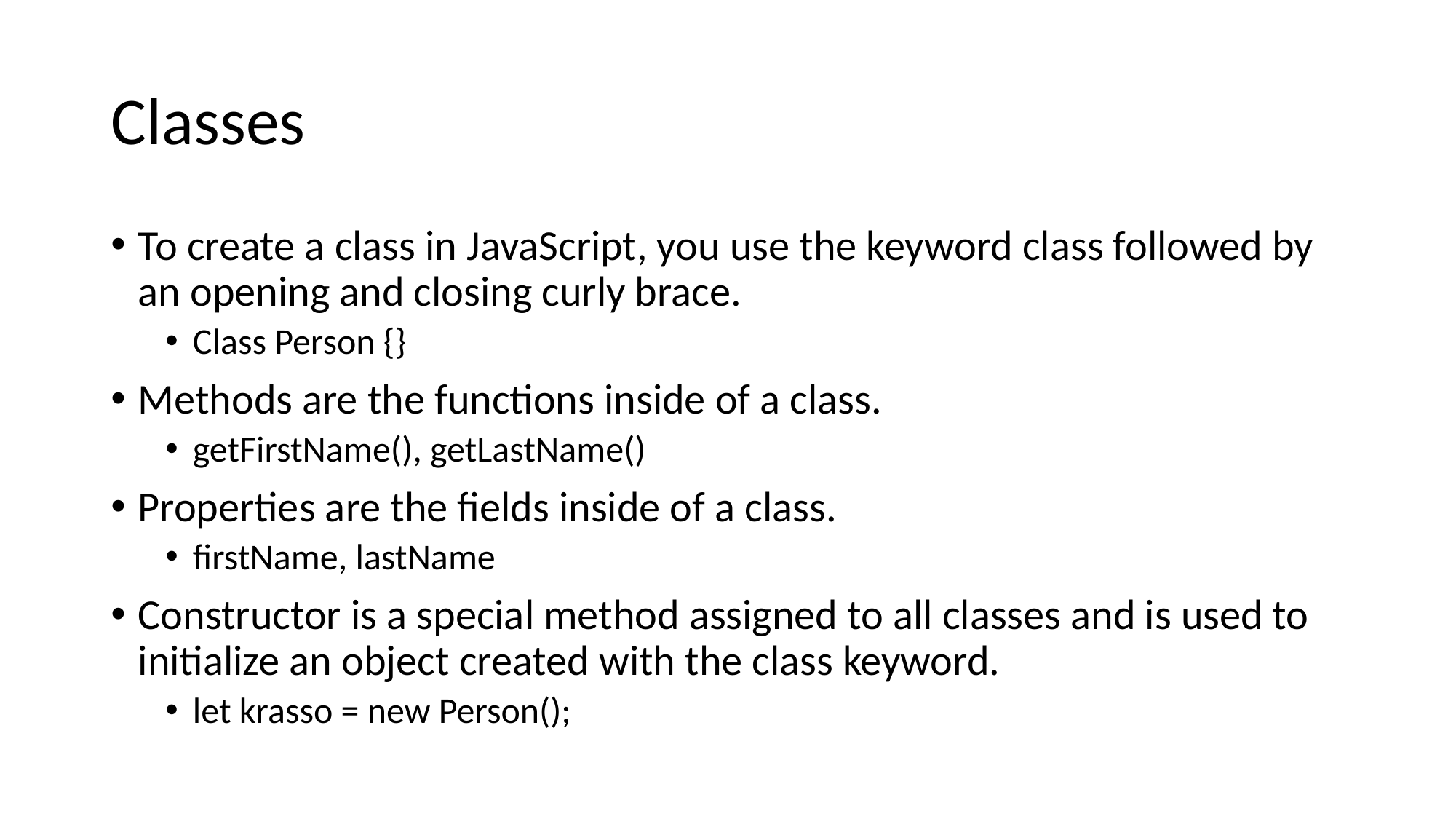

# Classes
To create a class in JavaScript, you use the keyword class followed by an opening and closing curly brace.
Class Person {}
Methods are the functions inside of a class.
getFirstName(), getLastName()
Properties are the fields inside of a class.
firstName, lastName
Constructor is a special method assigned to all classes and is used to initialize an object created with the class keyword.
let krasso = new Person();